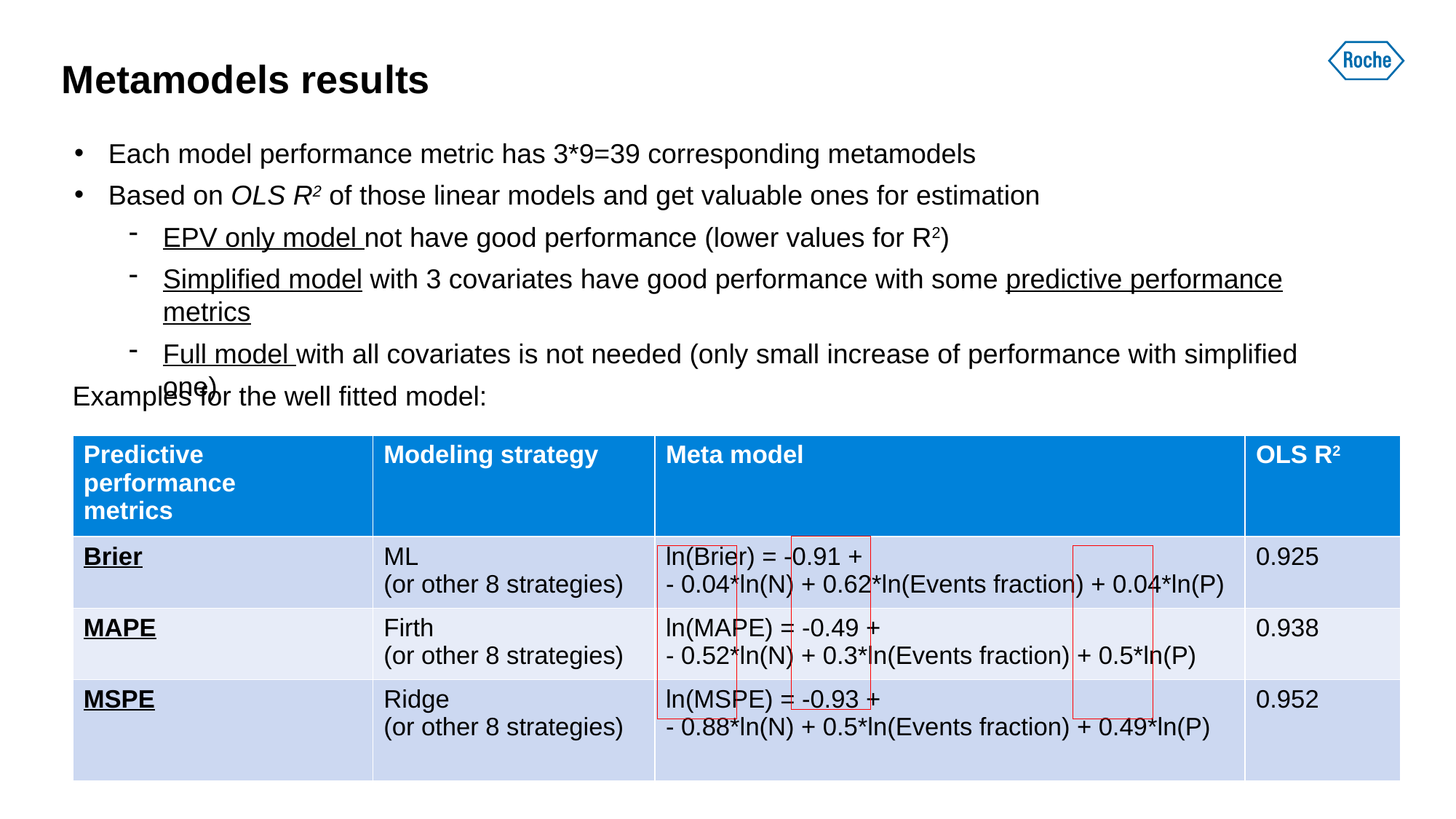

# Metamodels results
Each model performance metric has 3*9=39 corresponding metamodels
Based on OLS R2 of those linear models and get valuable ones for estimation
EPV only model not have good performance (lower values for R2)
Simplified model with 3 covariates have good performance with some predictive performance metrics
Full model with all covariates is not needed (only small increase of performance with simplified one)

Examples for the well fitted model:

| Predictive performance metrics | Modeling strategy | Meta model | OLS R2 |
| --- | --- | --- | --- |
| Brier | ML (or other 8 strategies) | ln(Brier) = -0.91 + - 0.04\*ln(N) + 0.62\*ln(Events fraction) + 0.04\*ln(P) | 0.925 |
| MAPE | Firth (or other 8 strategies) | ln(MAPE) = -0.49 + - 0.52\*ln(N) + 0.3\*ln(Events fraction) + 0.5\*ln(P) | 0.938 |
| MSPE | Ridge (or other 8 strategies) | ln(MSPE) = -0.93 + - 0.88\*ln(N) + 0.5\*ln(Events fraction) + 0.49\*ln(P) | 0.952 |